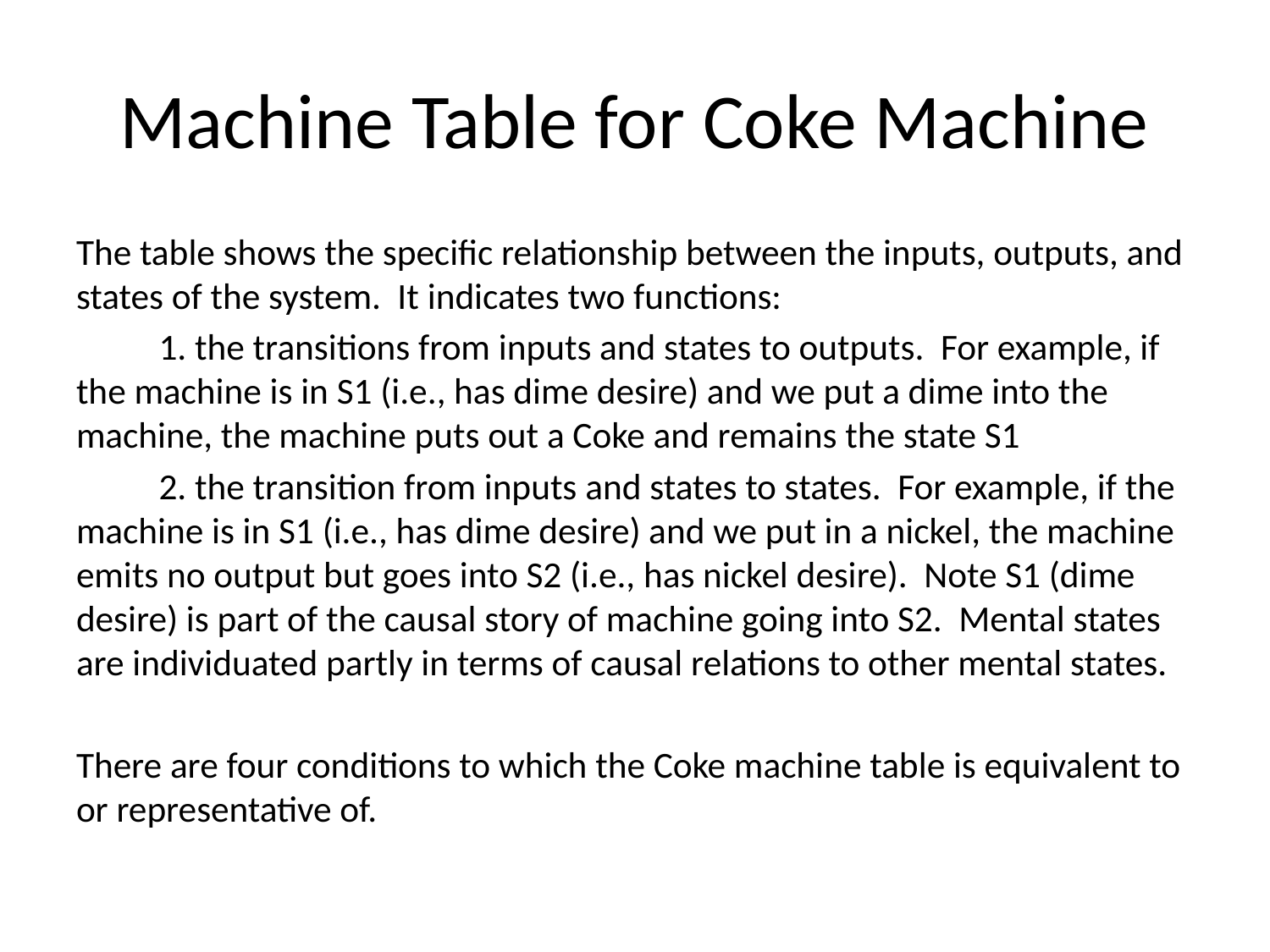

# Machine Table for Coke Machine
The table shows the specific relationship between the inputs, outputs, and states of the system.  It indicates two functions:
	1. the transitions from inputs and states to outputs.  For example, if the machine is in S1 (i.e., has dime desire) and we put a dime into the machine, the machine puts out a Coke and remains the state S1
	2. the transition from inputs and states to states.  For example, if the machine is in S1 (i.e., has dime desire) and we put in a nickel, the machine emits no output but goes into S2 (i.e., has nickel desire).  Note S1 (dime desire) is part of the causal story of machine going into S2.  Mental states are individuated partly in terms of causal relations to other mental states.

There are four conditions to which the Coke machine table is equivalent to or representative of.